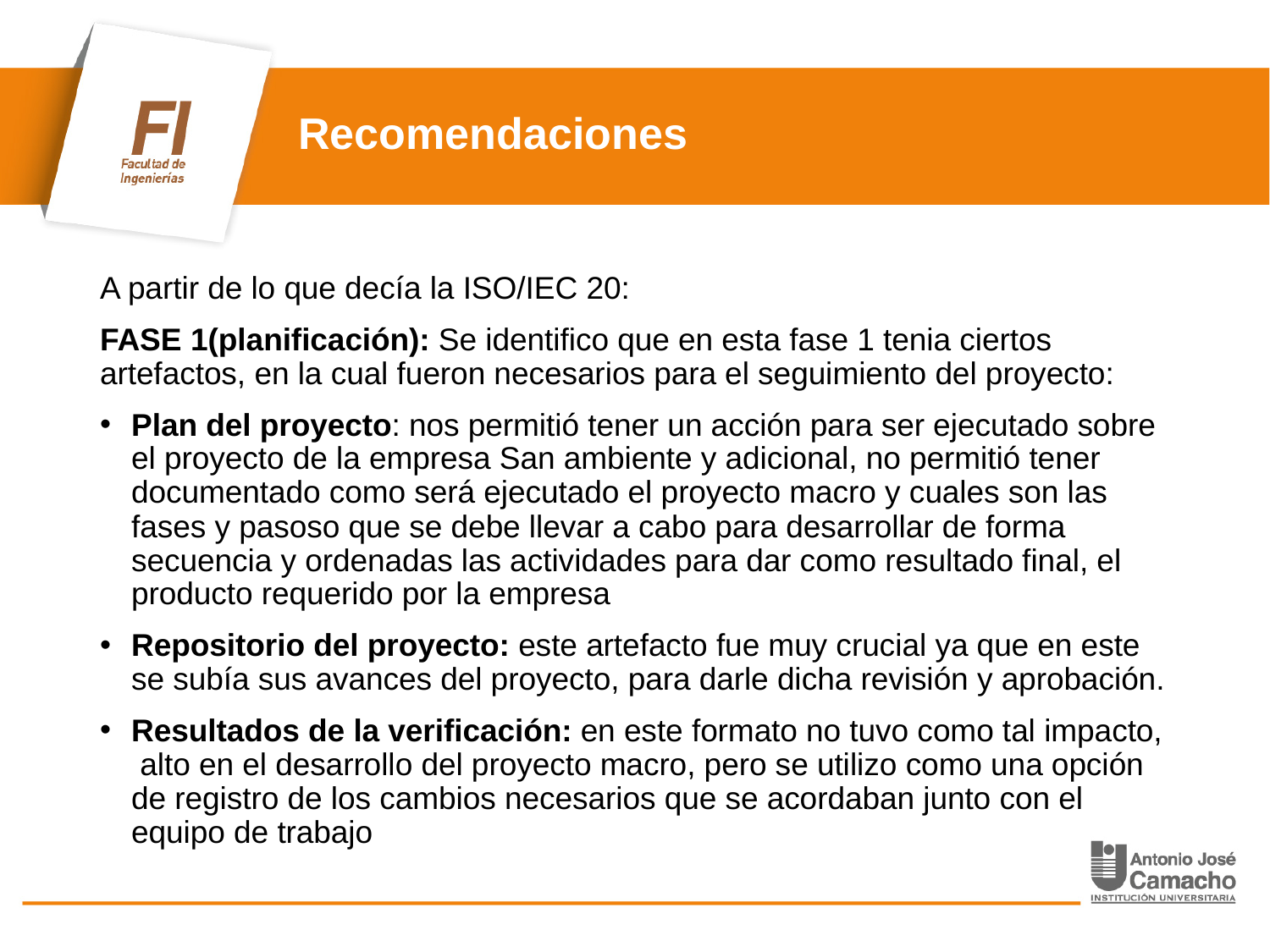

# Recomendaciones
A partir de lo que decía la ISO/IEC 20:
FASE 1(planificación): Se identifico que en esta fase 1 tenia ciertos artefactos, en la cual fueron necesarios para el seguimiento del proyecto:
Plan del proyecto: nos permitió tener un acción para ser ejecutado sobre el proyecto de la empresa San ambiente y adicional, no permitió tener documentado como será ejecutado el proyecto macro y cuales son las fases y pasoso que se debe llevar a cabo para desarrollar de forma secuencia y ordenadas las actividades para dar como resultado final, el producto requerido por la empresa
Repositorio del proyecto: este artefacto fue muy crucial ya que en este se subía sus avances del proyecto, para darle dicha revisión y aprobación.
Resultados de la verificación: en este formato no tuvo como tal impacto,  alto en el desarrollo del proyecto macro, pero se utilizo como una opción de registro de los cambios necesarios que se acordaban junto con el equipo de trabajo